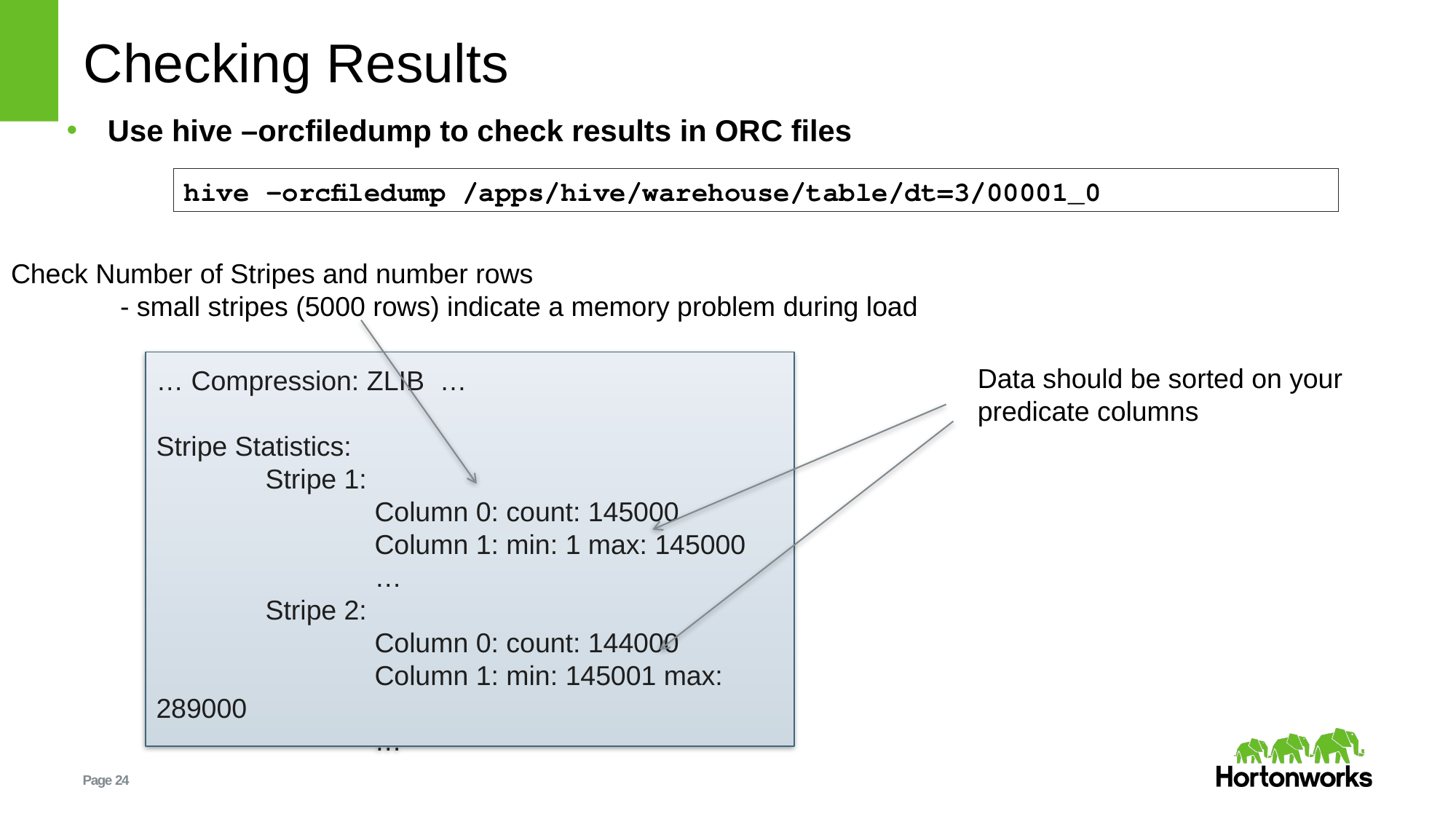

# Checking Results
Use hive –orcfiledump to check results in ORC files

hive –orcfiledump /apps/hive/warehouse/table/dt=3/00001_0
Check Number of Stripes and number rows
	- small stripes (5000 rows) indicate a memory problem during load
Data should be sorted on your predicate columns
… Compression: ZLIB  …

Stripe Statistics:
	Stripe 1:
		Column 0: count: 145000
		Column 1: min: 1 max: 145000
		…
	Stripe 2:
		Column 0: count: 144000
		Column 1: min: 145001 max: 289000
		…